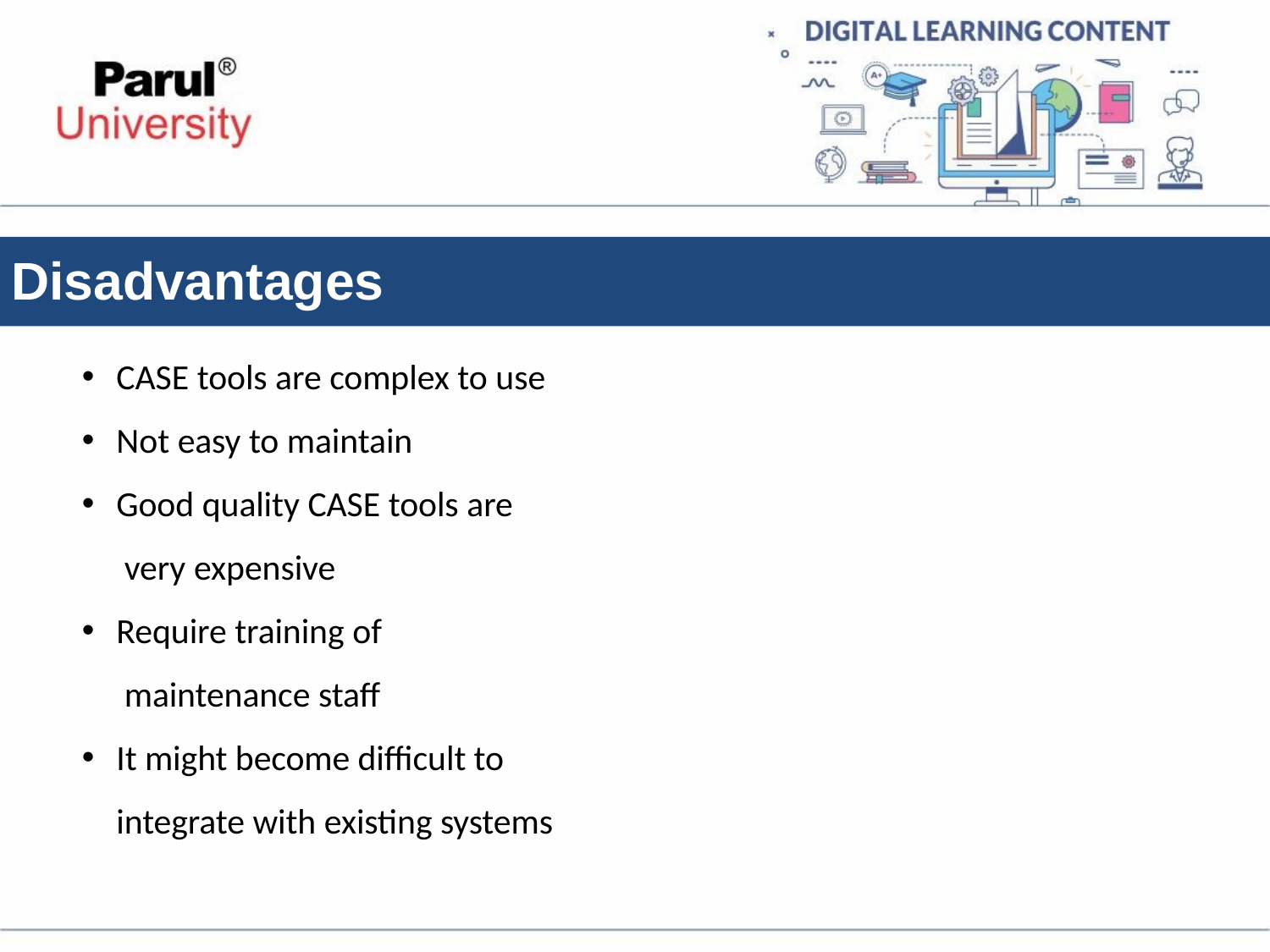

# Disadvantages
CASE tools are complex to use
Not easy to maintain
Good quality CASE tools are  very expensive
Require training of  maintenance staff
It might become difficult to  integrate with existing systems